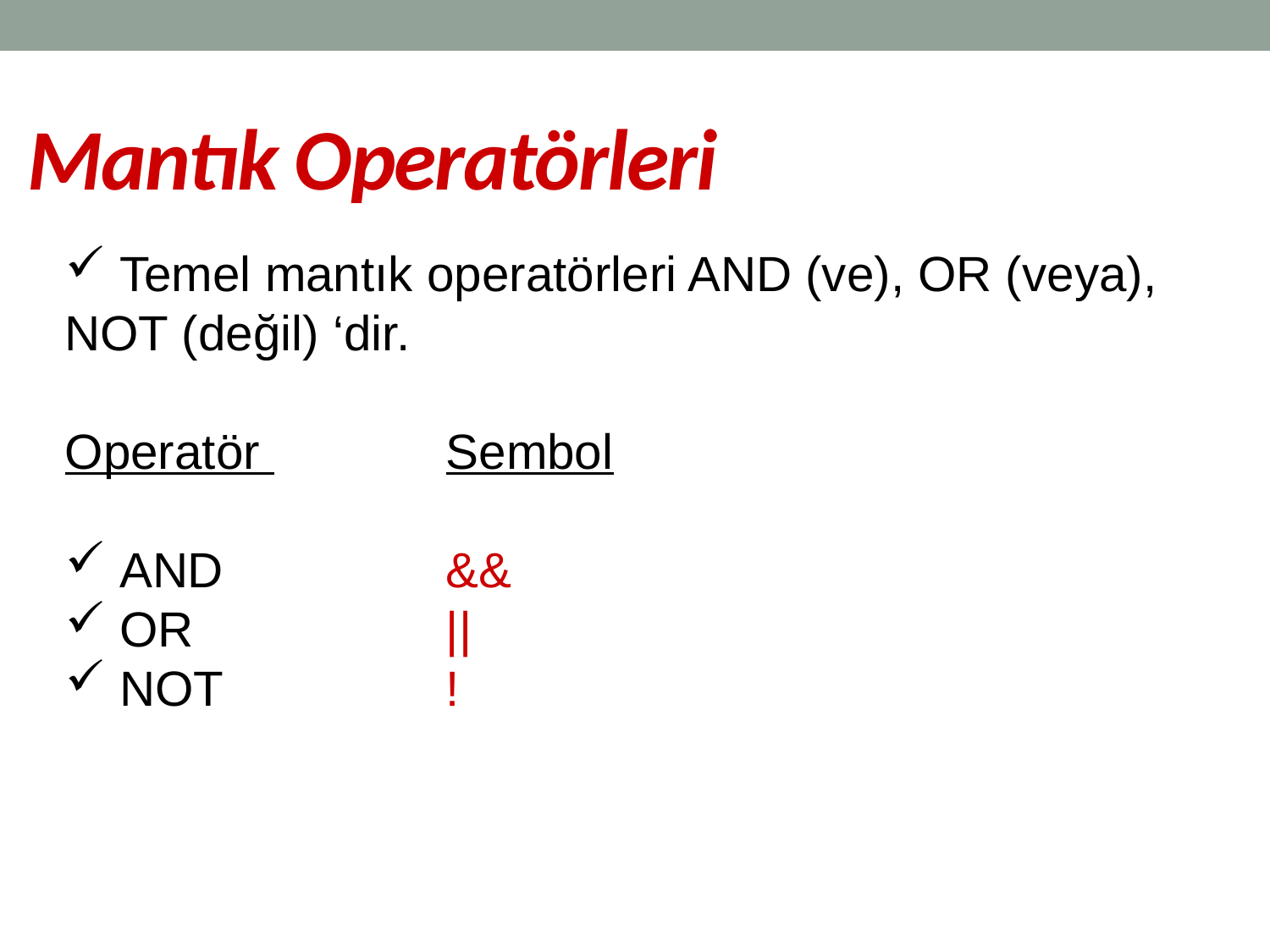

Mantık Operatörleri
 Temel mantık operatörleri AND (ve), OR (veya), NOT (değil) ‘dir.

Operatör 		Sembol

 AND 		&&
 OR 		||
 NOT 		!